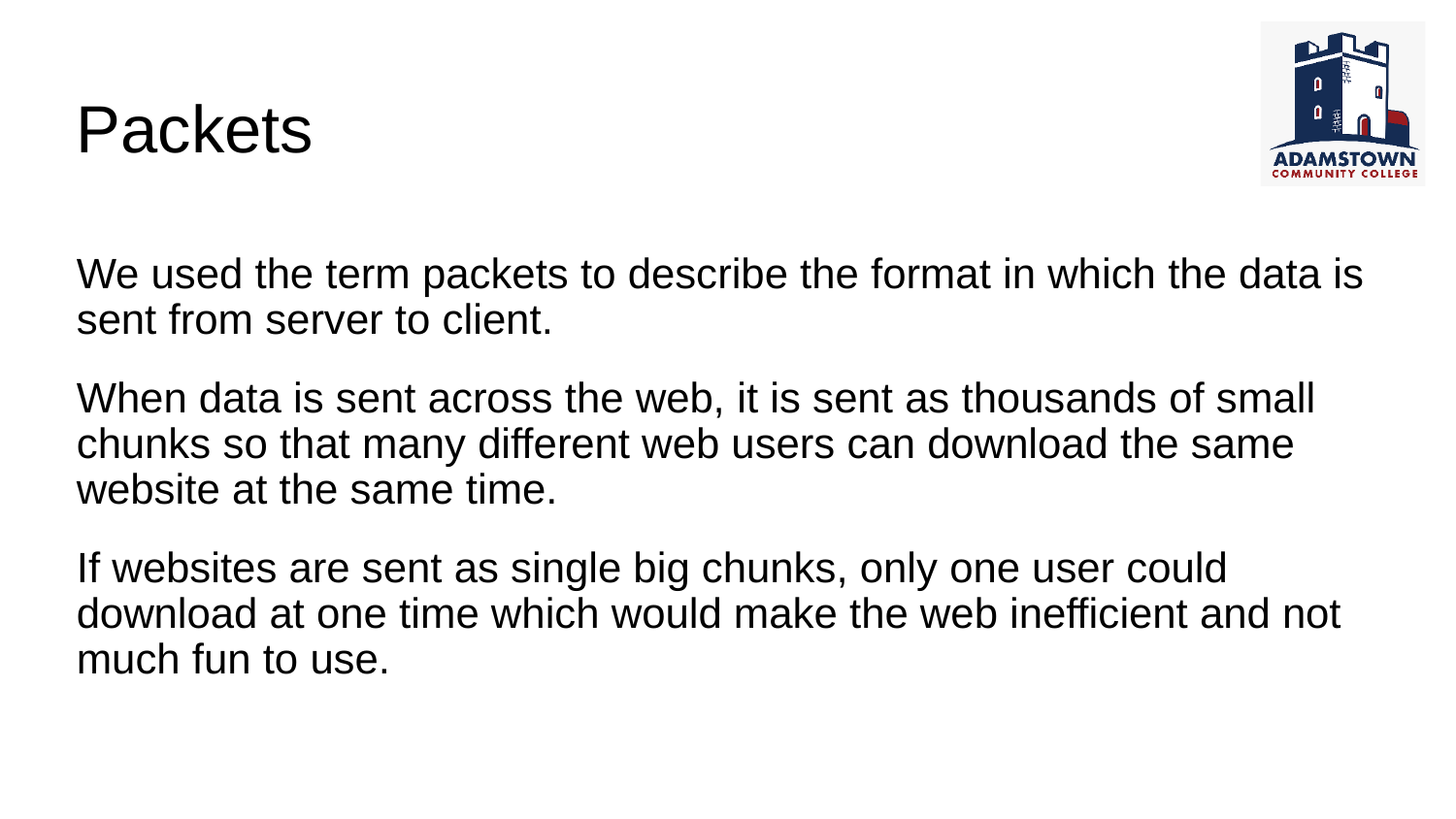

# Packets
We used the term packets to describe the format in which the data is sent from server to client.
When data is sent across the web, it is sent as thousands of small chunks so that many different web users can download the same website at the same time.
If websites are sent as single big chunks, only one user could download at one time which would make the web inefficient and not much fun to use.